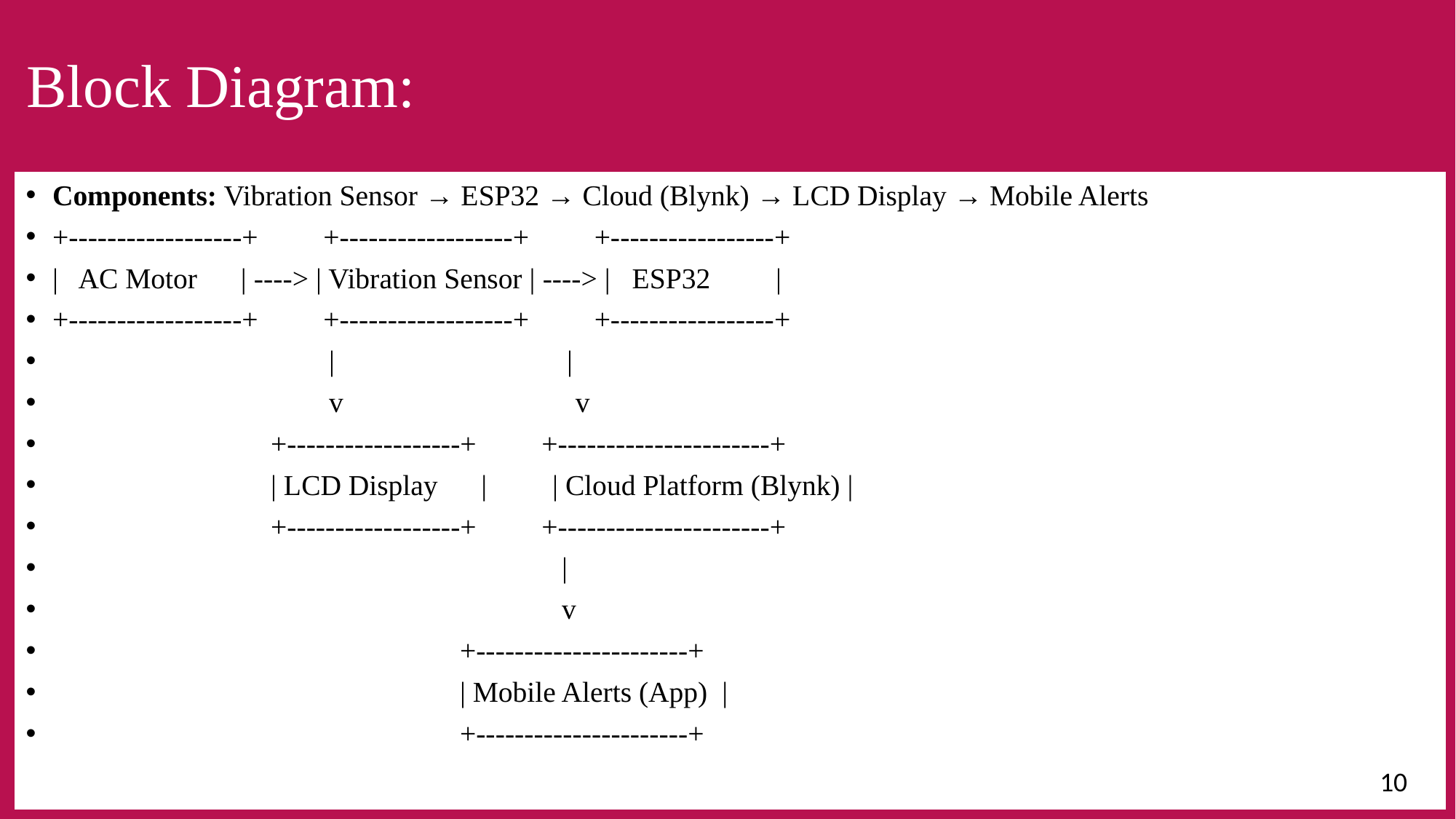

# Block Diagram:
Components: Vibration Sensor → ESP32 → Cloud (Blynk) → LCD Display → Mobile Alerts
+------------------+         +------------------+         +-----------------+
|   AC Motor      | ----> | Vibration Sensor | ----> |   ESP32         |
+------------------+         +------------------+         +-----------------+
                                      |                                |
                                      v                                v
                              +------------------+         +----------------------+
                              | LCD Display      |         | Cloud Platform (Blynk) |
                              +------------------+         +----------------------+
                                                                      |
                                                                      v
                                                        +----------------------+
                                                        | Mobile Alerts (App)  |
                                                        +----------------------+

  10